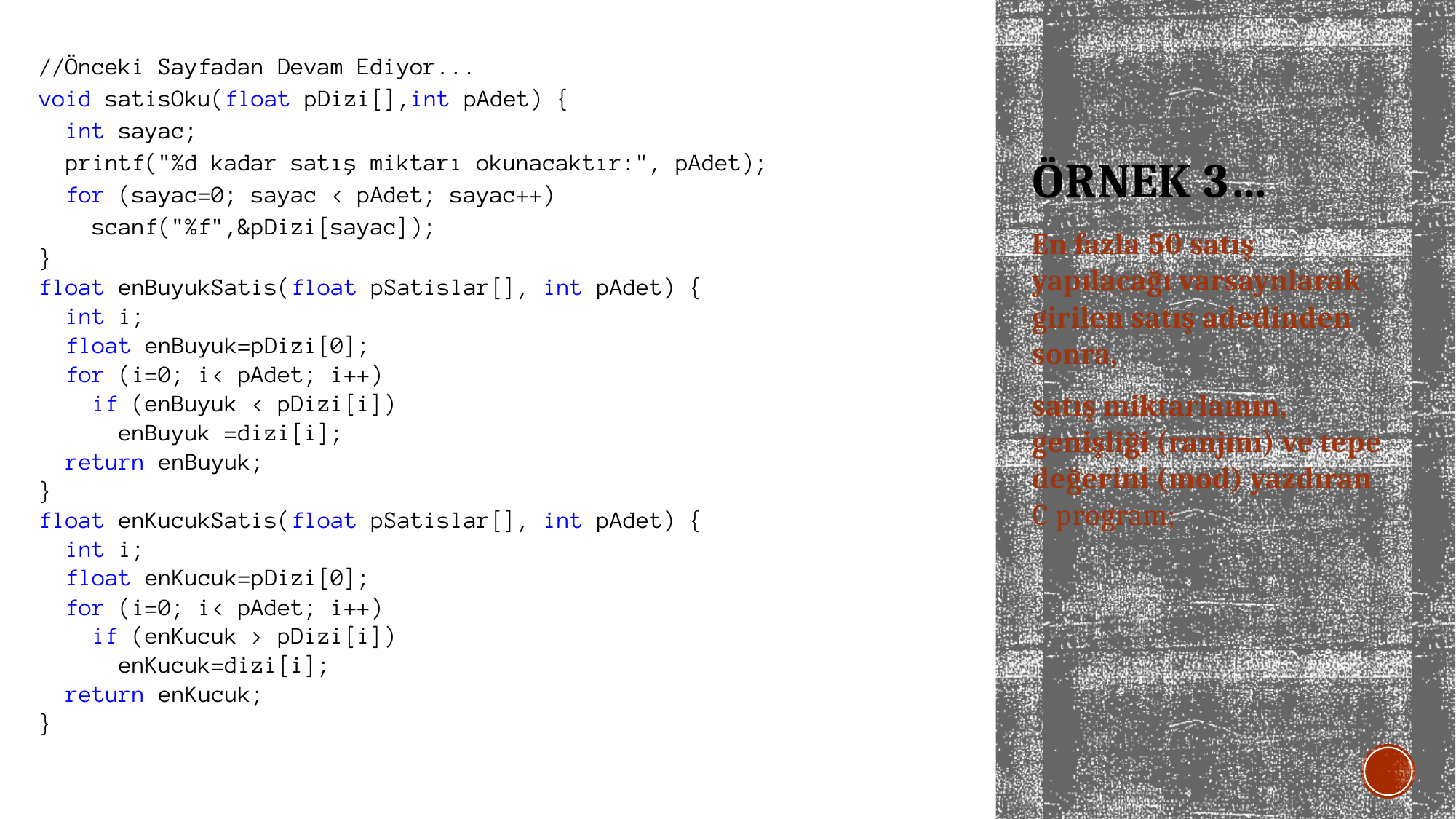

//Önceki Sayfadan Devam Ediyor...
void satisOku(float pDizi[],int pAdet) {
  int sayac;
  printf("%d kadar satış miktarı okunacaktır:", pAdet);
  for (sayac=0; sayac < pAdet; sayac++)
    scanf("%f",&pDizi[sayac]);
}
float enBuyukSatis(float pSatislar[], int pAdet) {
  int i;
  float enBuyuk=pDizi[0];
  for (i=0; i< pAdet; i++)
    if (enBuyuk < pDizi[i])
      enBuyuk =dizi[i];
  return enBuyuk;
}
float enKucukSatis(float pSatislar[], int pAdet) {
  int i;
  float enKucuk=pDizi[0];
  for (i=0; i< pAdet; i++)
    if (enKucuk > pDizi[i])
      enKucuk=dizi[i];
  return enKucuk;
}

# ÖRNEK 3…
En fazla 50 satış yapılacağı varsaynlarak girilen satış adedinden sonra,
satış miktarlaının,  genişliği (ranjını) ve tepe değerini (mod) yazdıran C program;